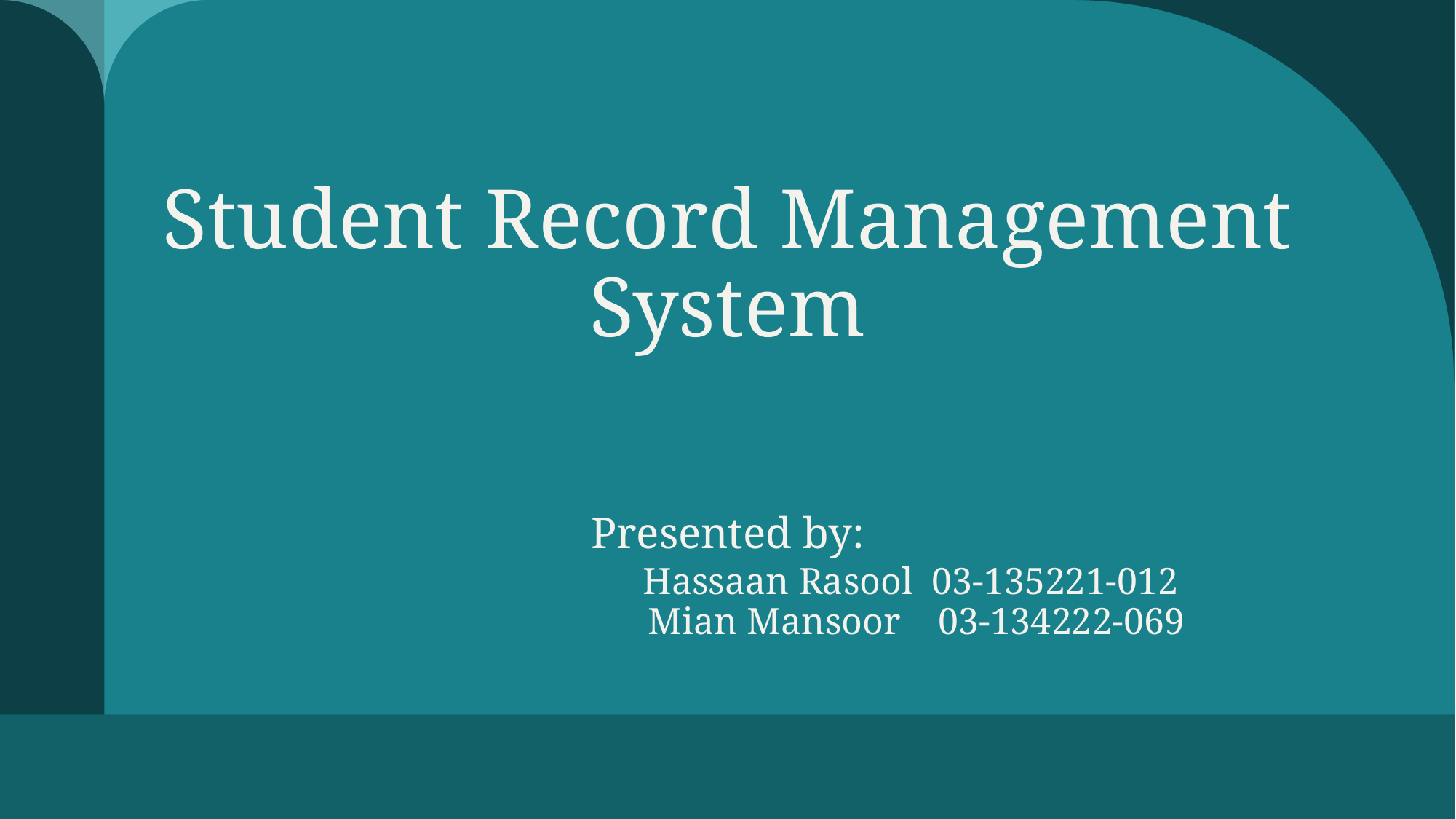

# Student Record Management System Presented by: Hassaan Rasool  03-135221-012 Mian Mansoor    03-134222-069
1